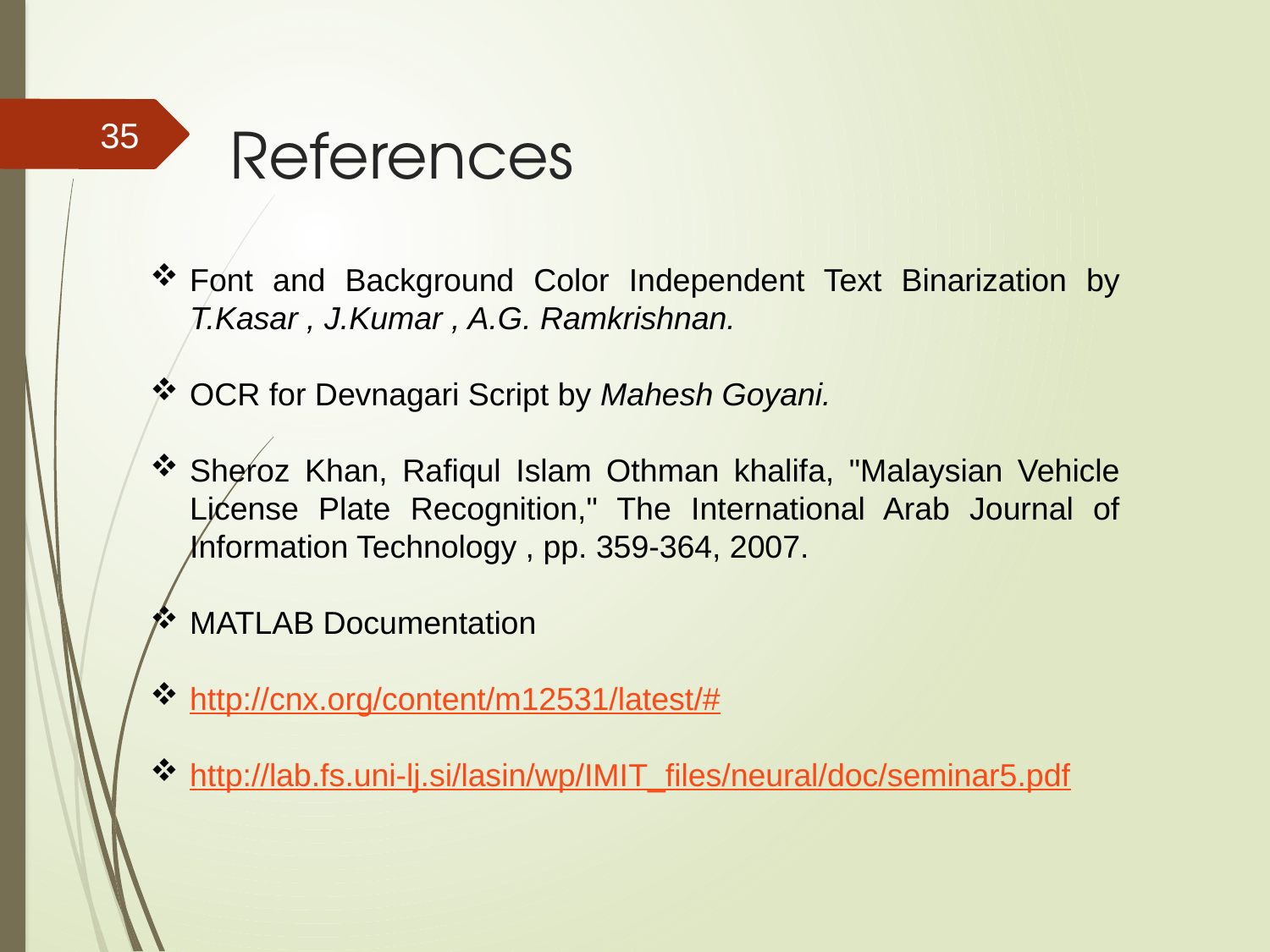

35
# References
Font and Background Color Independent Text Binarization by T.Kasar , J.Kumar , A.G. Ramkrishnan.

OCR for Devnagari Script by Mahesh Goyani.

Sheroz Khan, Rafiqul Islam Othman khalifa, "Malaysian Vehicle License Plate Recognition," The International Arab Journal of Information Technology , pp. 359-364, 2007.

MATLAB Documentation

http://cnx.org/content/m12531/latest/#

http://lab.fs.uni-lj.si/lasin/wp/IMIT_files/neural/doc/seminar5.pdf